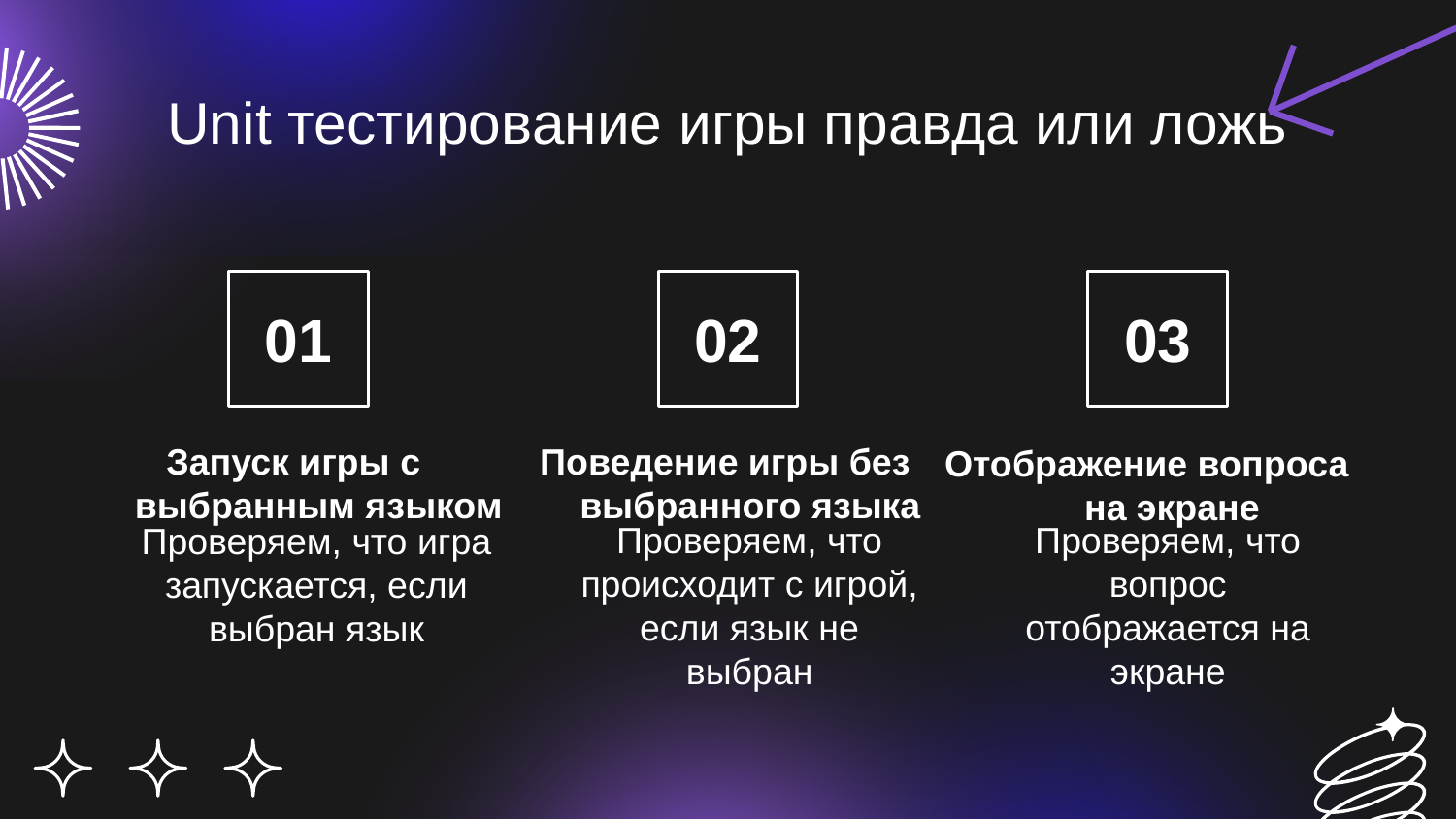

# Unit тестирование игры правда или ложь
01
02
03
Запуск игры с выбранным языком
Поведение игры без выбранного языка
Отображение вопроса на экране
Проверяем, что происходит с игрой, если язык не выбран
Проверяем, что вопрос отображается на экране
Проверяем, что игра запускается, если выбран язык